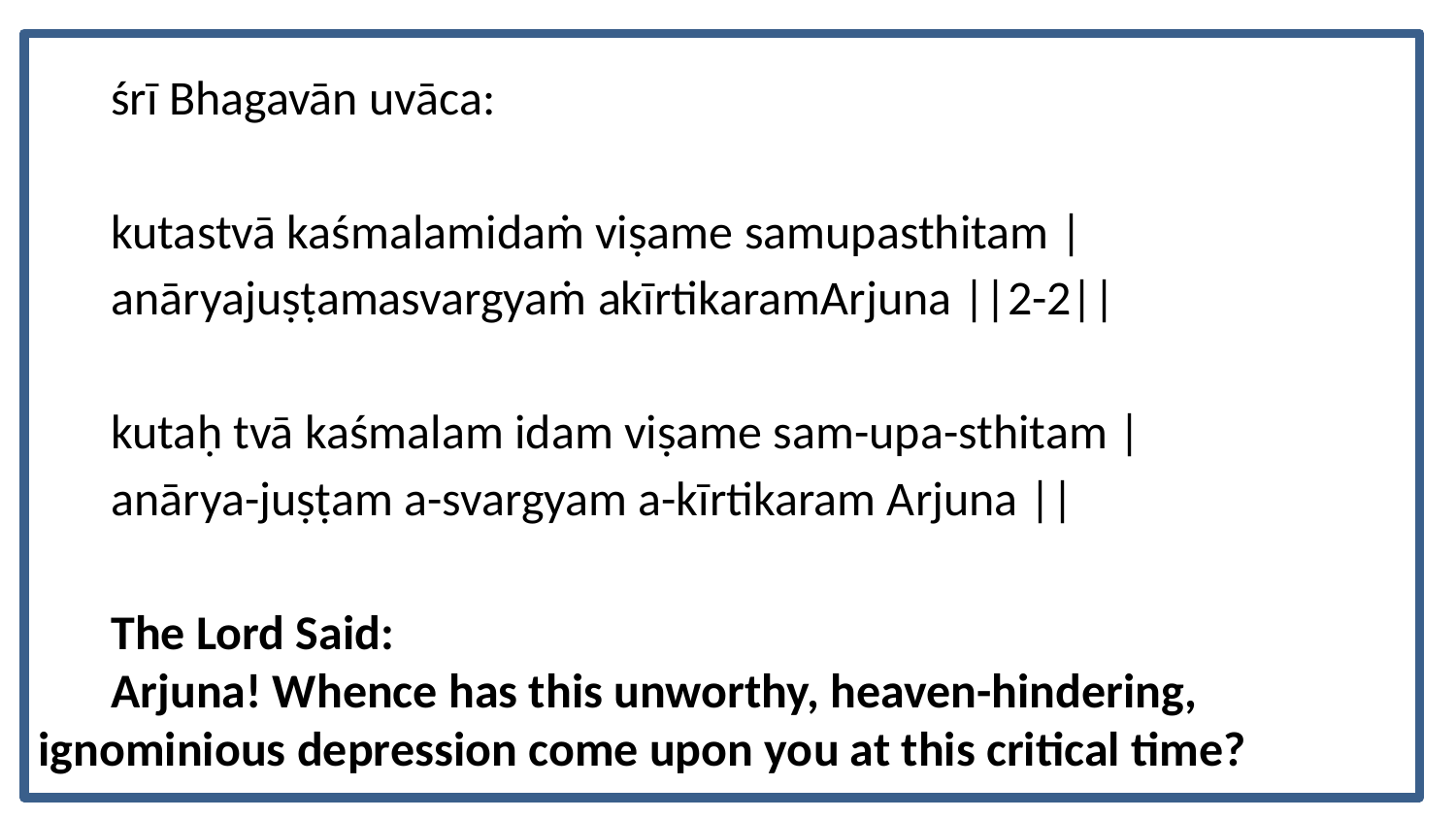

śrī Bhagavān uvāca:

kutastvā kaśmalamidaṁ viṣame samupasthitam |
anāryajuṣṭamasvargyaṁ akīrtikaramArjuna ||2-2||

kutaḥ tvā kaśmalam idam viṣame sam-upa-sthitam |
anārya-juṣṭam a-svargyam a-kīrtikaram Arjuna ||

The Lord Said:
Arjuna! Whence has this unworthy, heaven-hindering, ignominious depression come upon you at this critical time?